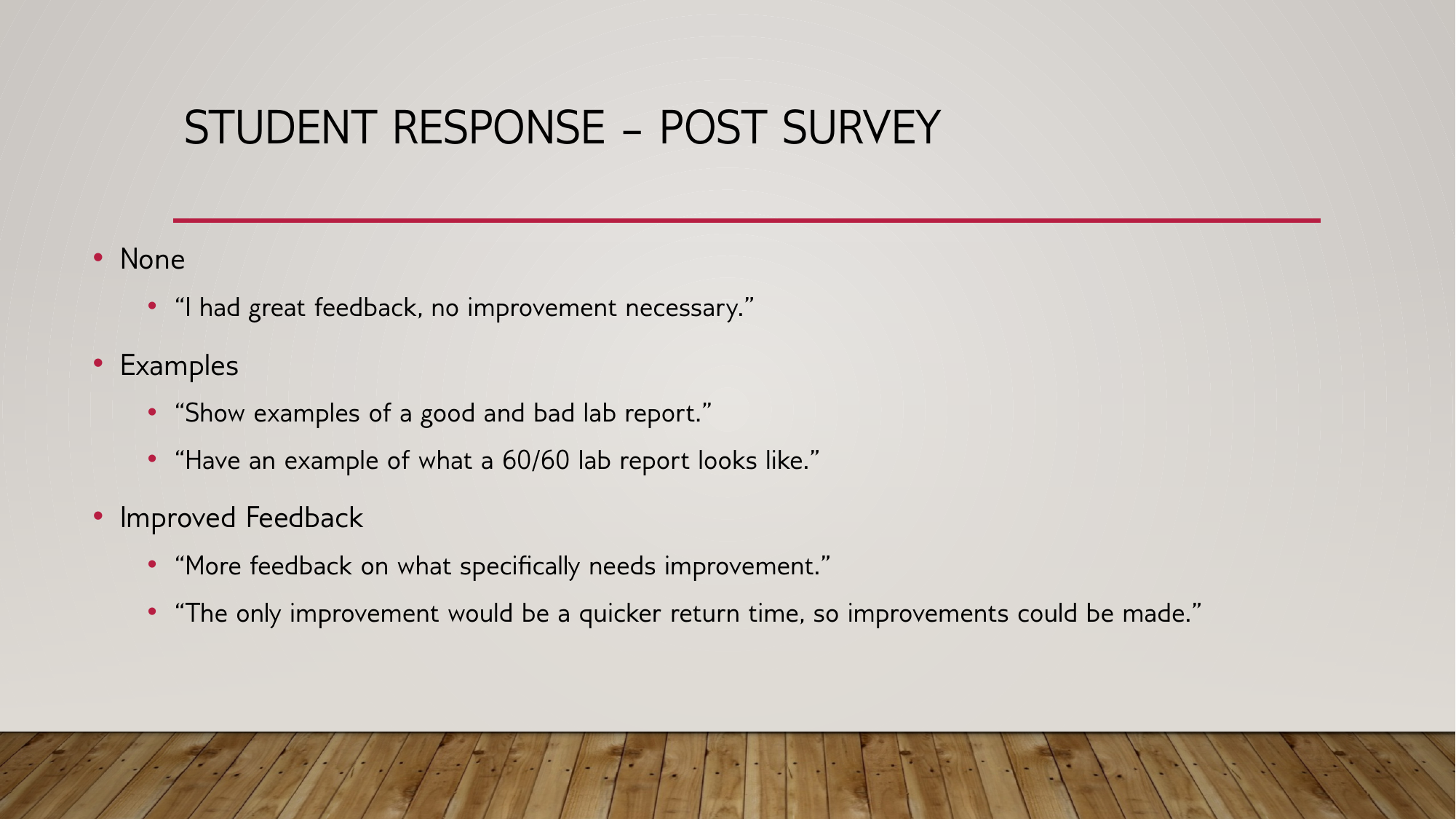

# Student response – Post Survey
None
“I had great feedback, no improvement necessary.”
Examples
“Show examples of a good and bad lab report.”
“Have an example of what a 60/60 lab report looks like.”
Improved Feedback
“More feedback on what specifically needs improvement.”
“The only improvement would be a quicker return time, so improvements could be made.”